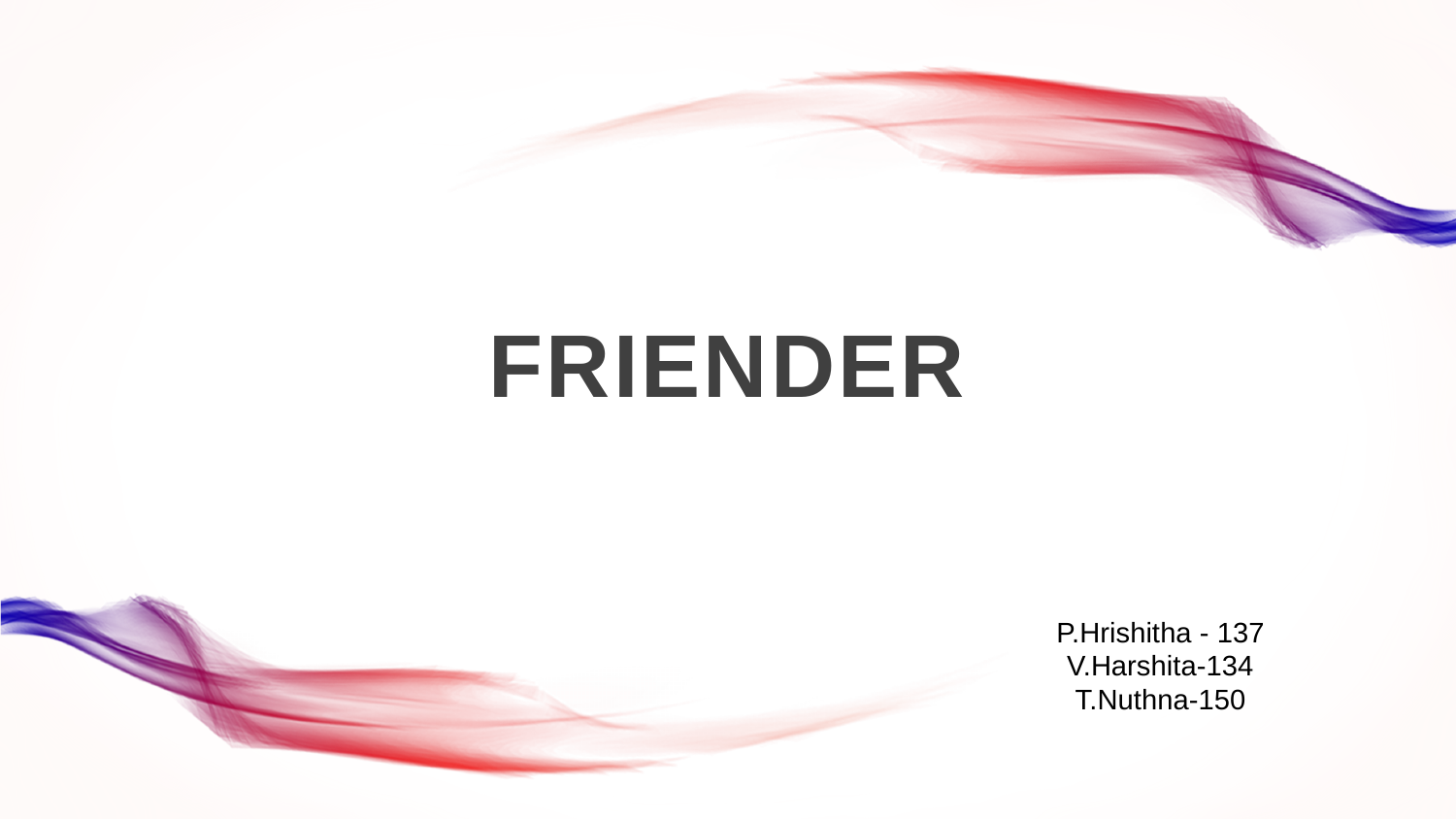

# Friender
P.Hrishitha - 137
V.Harshita-134
T.Nuthna-150